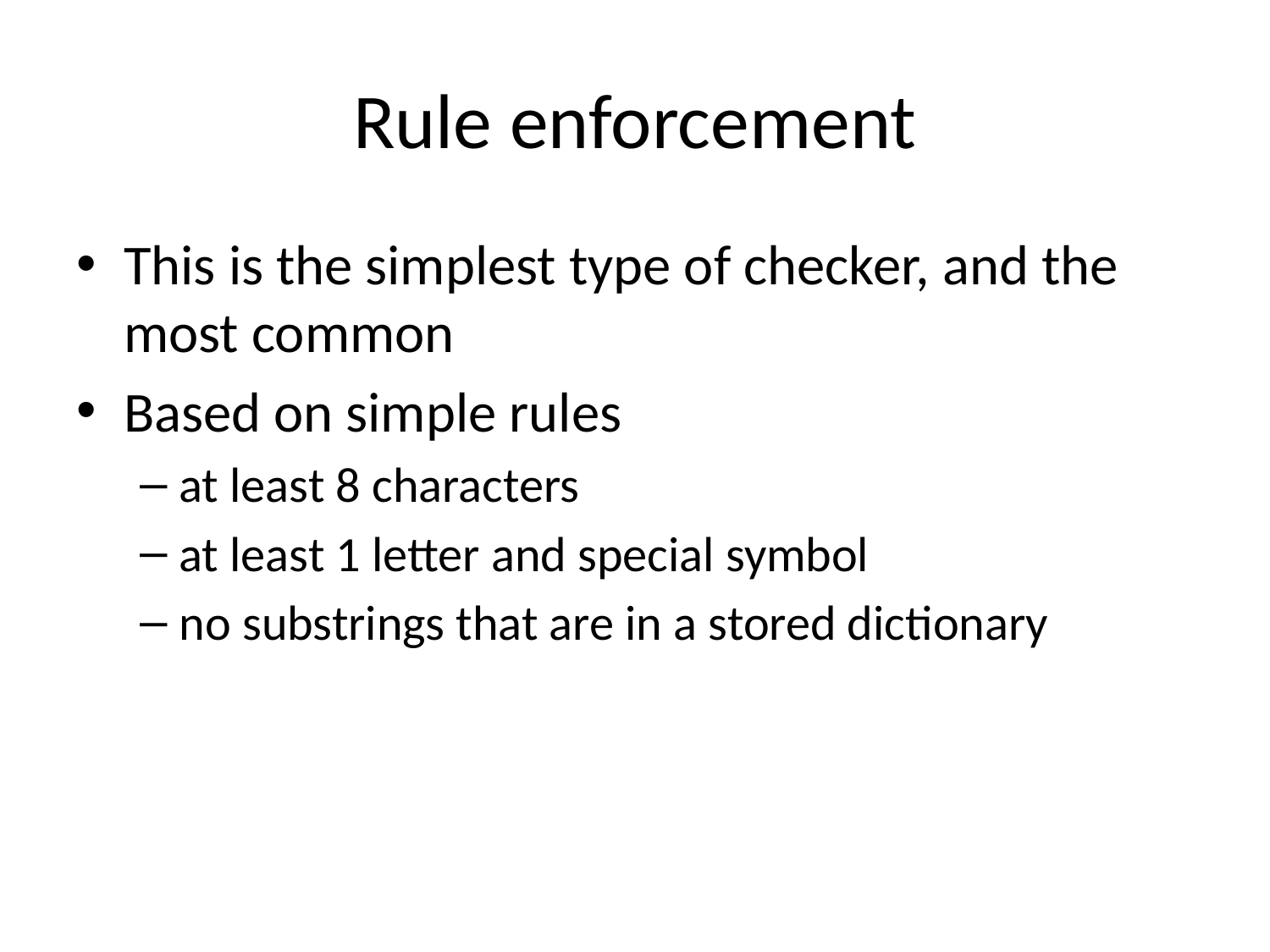

# Rule enforcement
This is the simplest type of checker, and the most common
Based on simple rules
at least 8 characters
at least 1 letter and special symbol
no substrings that are in a stored dictionary